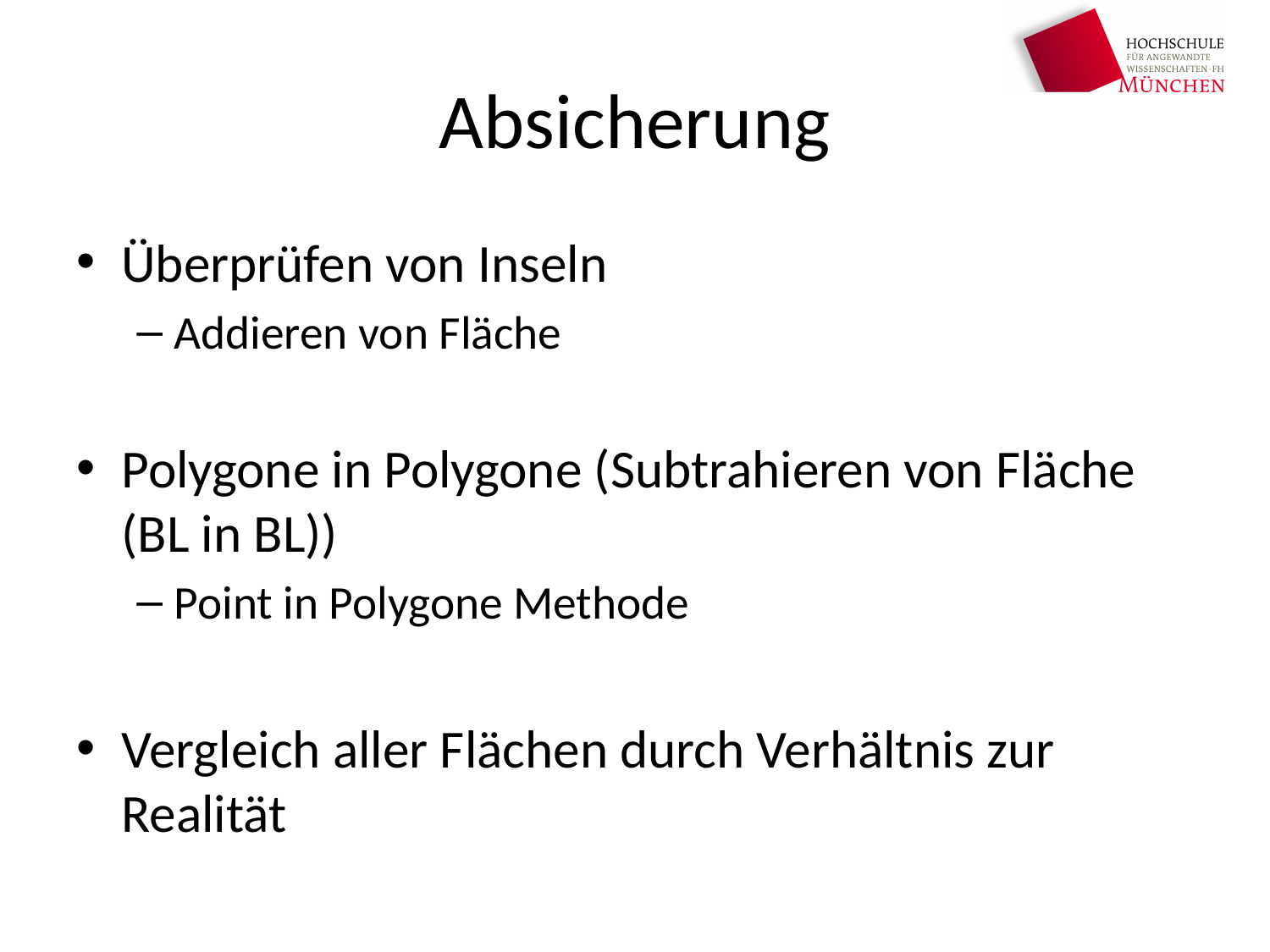

# Absicherung
Überprüfen von Inseln
Addieren von Fläche

Polygone in Polygone (Subtrahieren von Fläche (BL in BL))
Point in Polygone Methode

Vergleich aller Flächen durch Verhältnis zur Realität